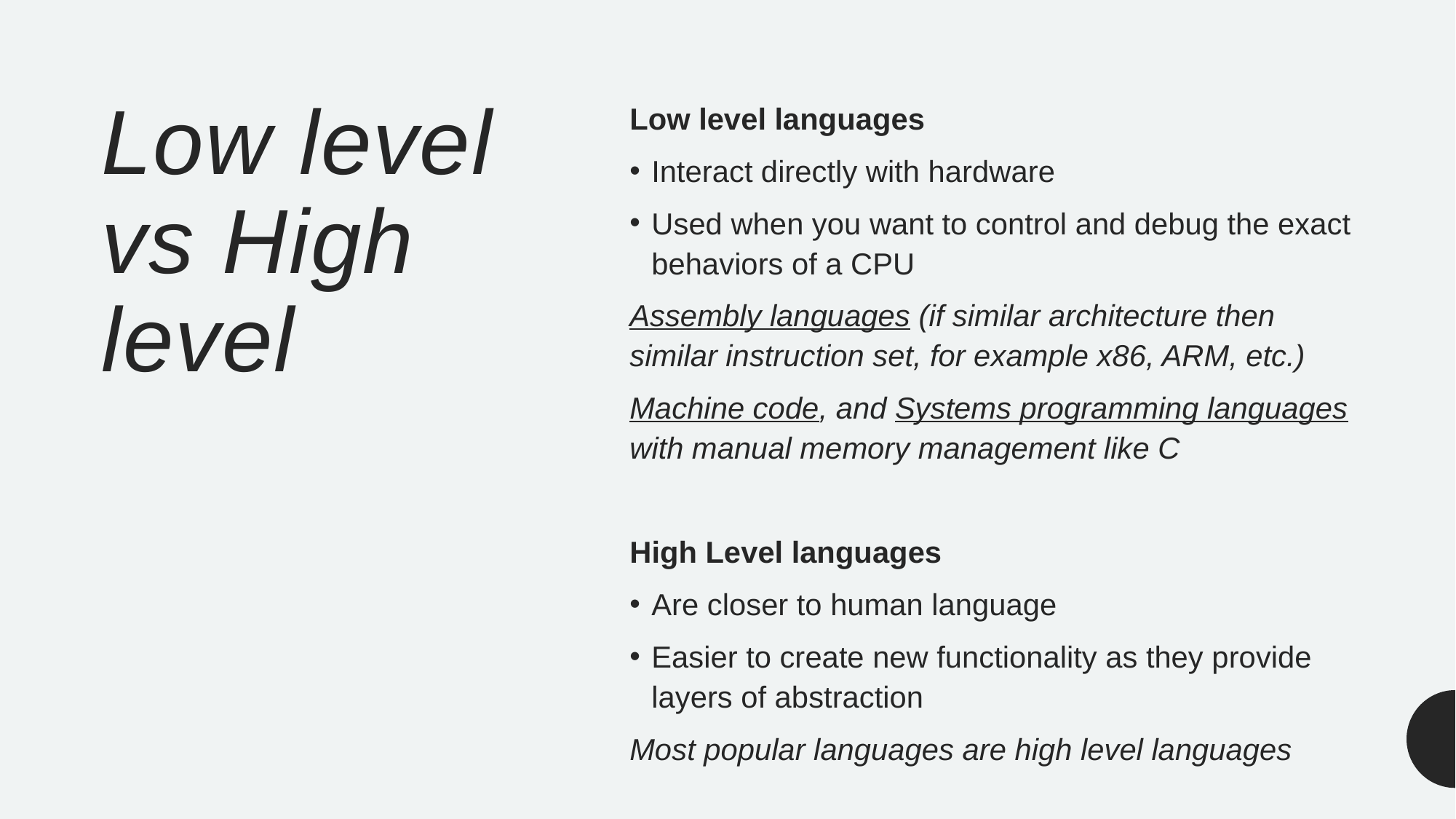

# Low level vs High level
Low level languages
Interact directly with hardware
Used when you want to control and debug the exact behaviors of a CPU
Assembly languages (if similar architecture then similar instruction set, for example x86, ARM, etc.)
Machine code, and Systems programming languages with manual memory management like C

High Level languages
Are closer to human language
Easier to create new functionality as they provide layers of abstraction
Most popular languages are high level languages